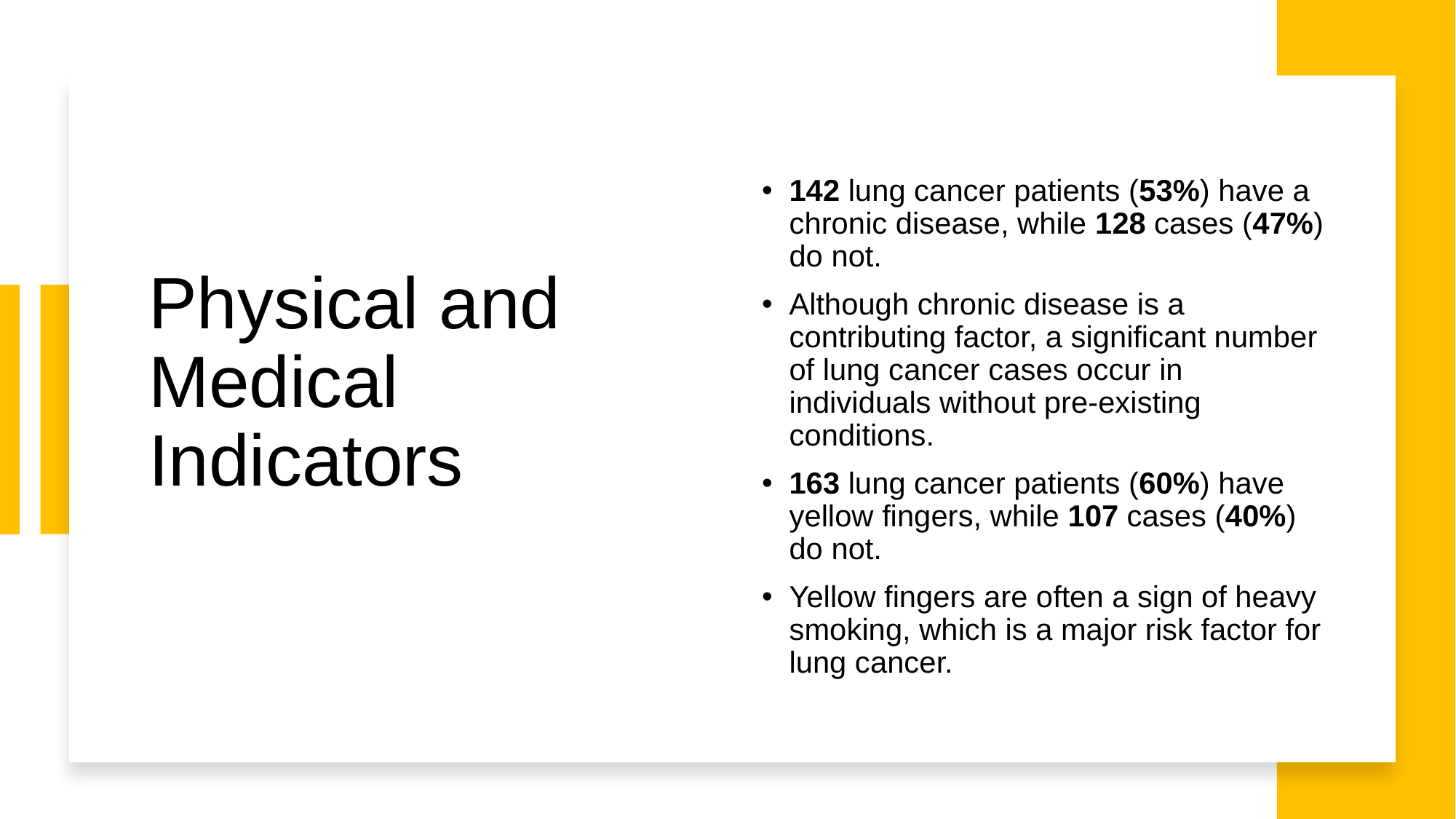

# Physical and Medical Indicators
142 lung cancer patients (53%) have a chronic disease, while 128 cases (47%) do not.
Although chronic disease is a contributing factor, a significant number of lung cancer cases occur in individuals without pre-existing conditions.
163 lung cancer patients (60%) have yellow fingers, while 107 cases (40%) do not.
Yellow fingers are often a sign of heavy smoking, which is a major risk factor for lung cancer.